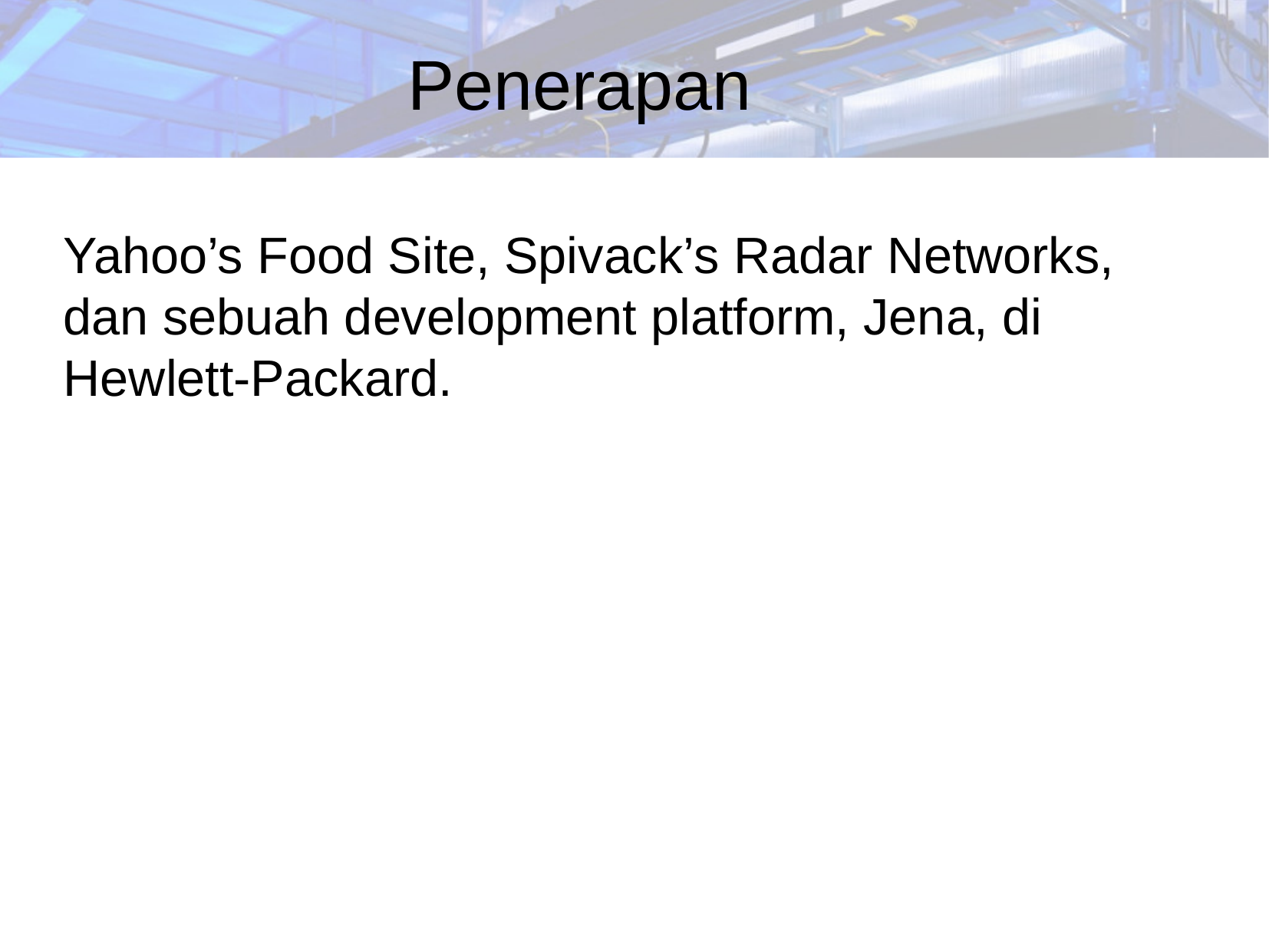

Penerapan
Yahoo’s Food Site, Spivack’s Radar Networks, dan sebuah development platform, Jena, di Hewlett-Packard.